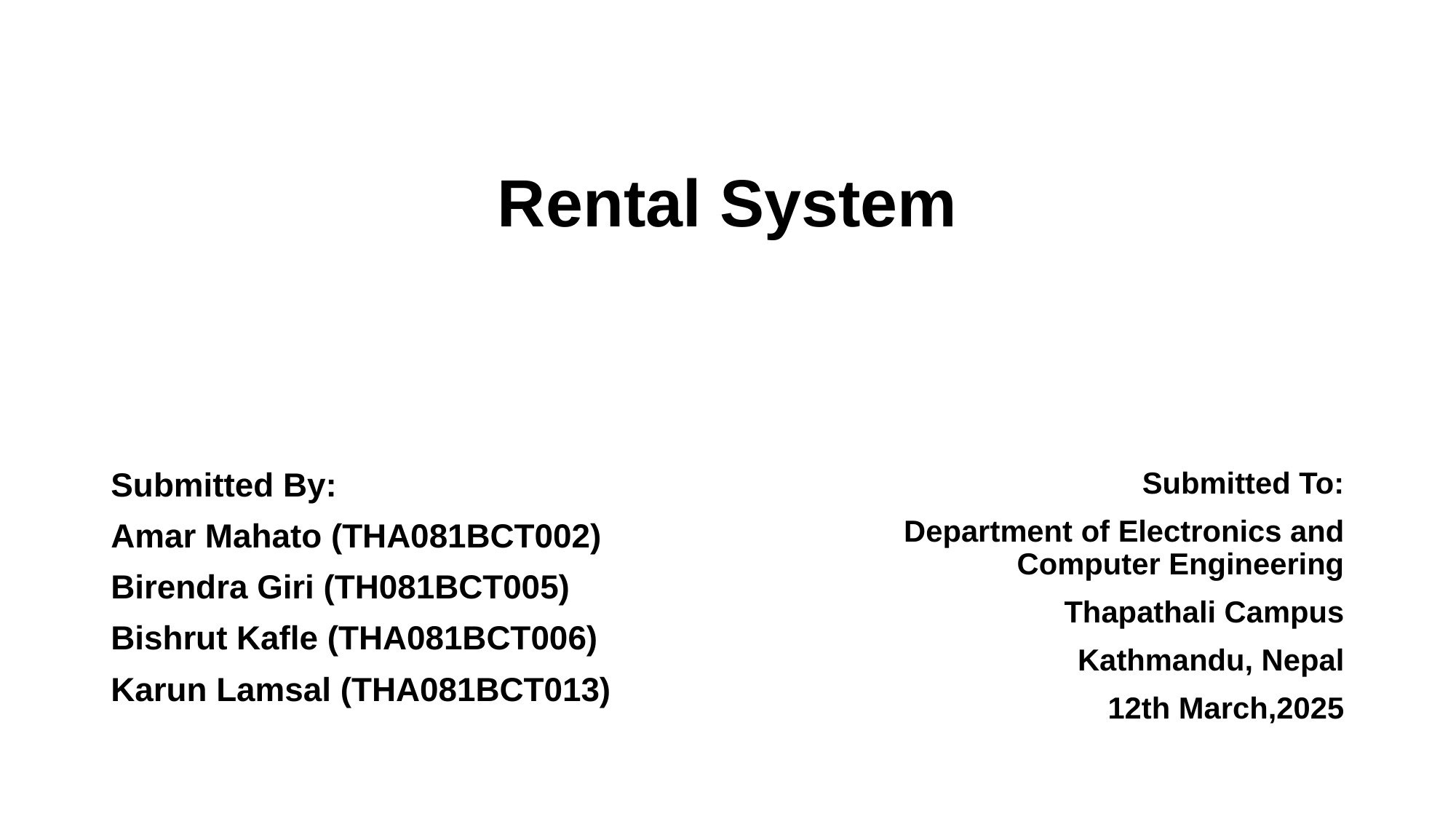

# Rental System
Submitted To:
Department of Electronics and Computer Engineering
Thapathali Campus
Kathmandu, Nepal
12th March,2025
Submitted By:
Amar Mahato (THA081BCT002)
Birendra Giri (TH081BCT005)
Bishrut Kafle (THA081BCT006)
Karun Lamsal (THA081BCT013)